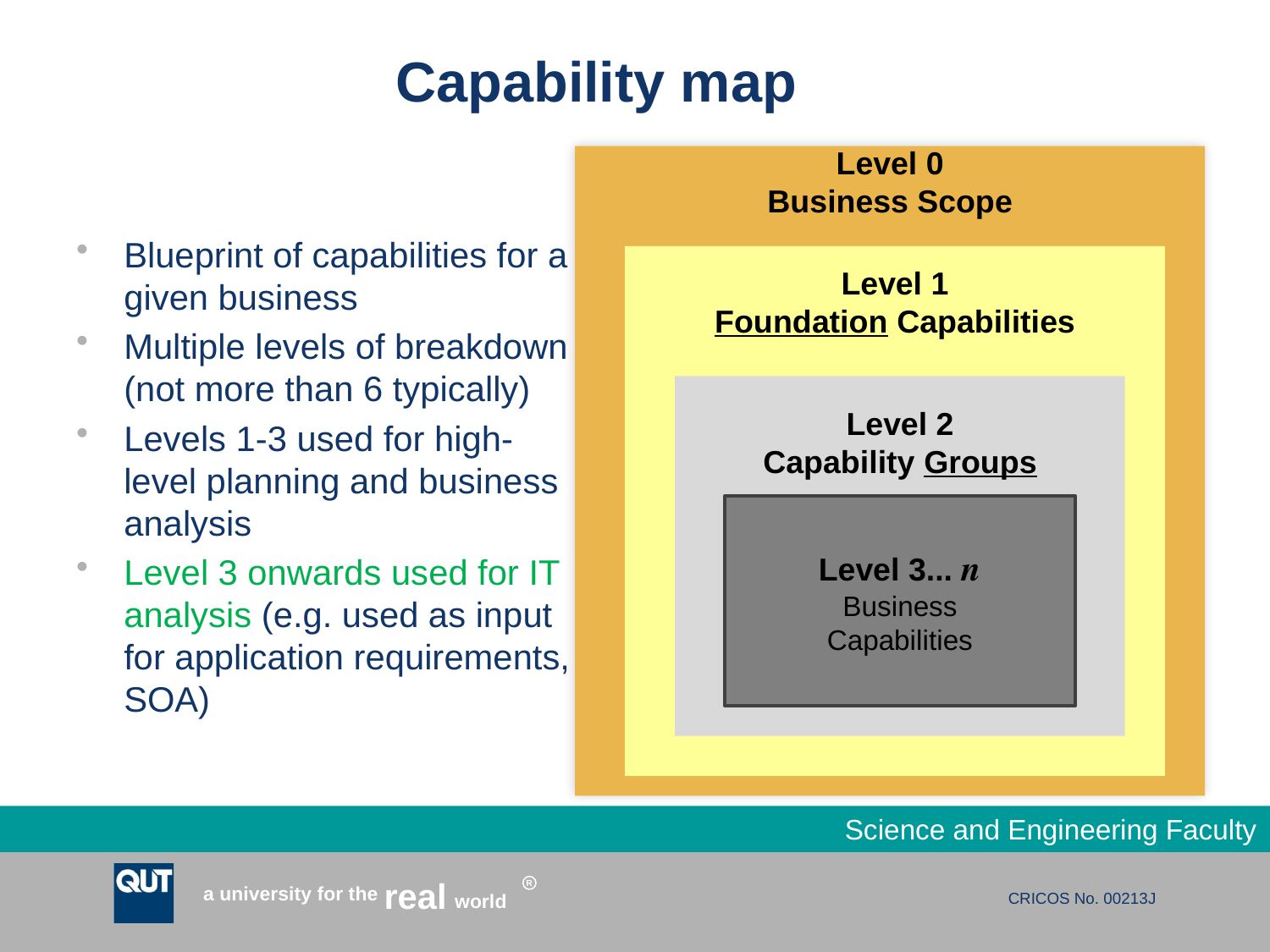

# Capability map

Level 0
Business Scope

Blueprint of capabilities for a given business
Multiple levels of breakdown (not more than 6 typically)
Levels 1-3 used for high-level planning and business analysis
Level 3 onwards used for IT analysis (e.g. used as input for application requirements, SOA)
Level 1
Foundation Capabilities

Level 2
Capability Groups

Level 3... n
Business
Capabilities